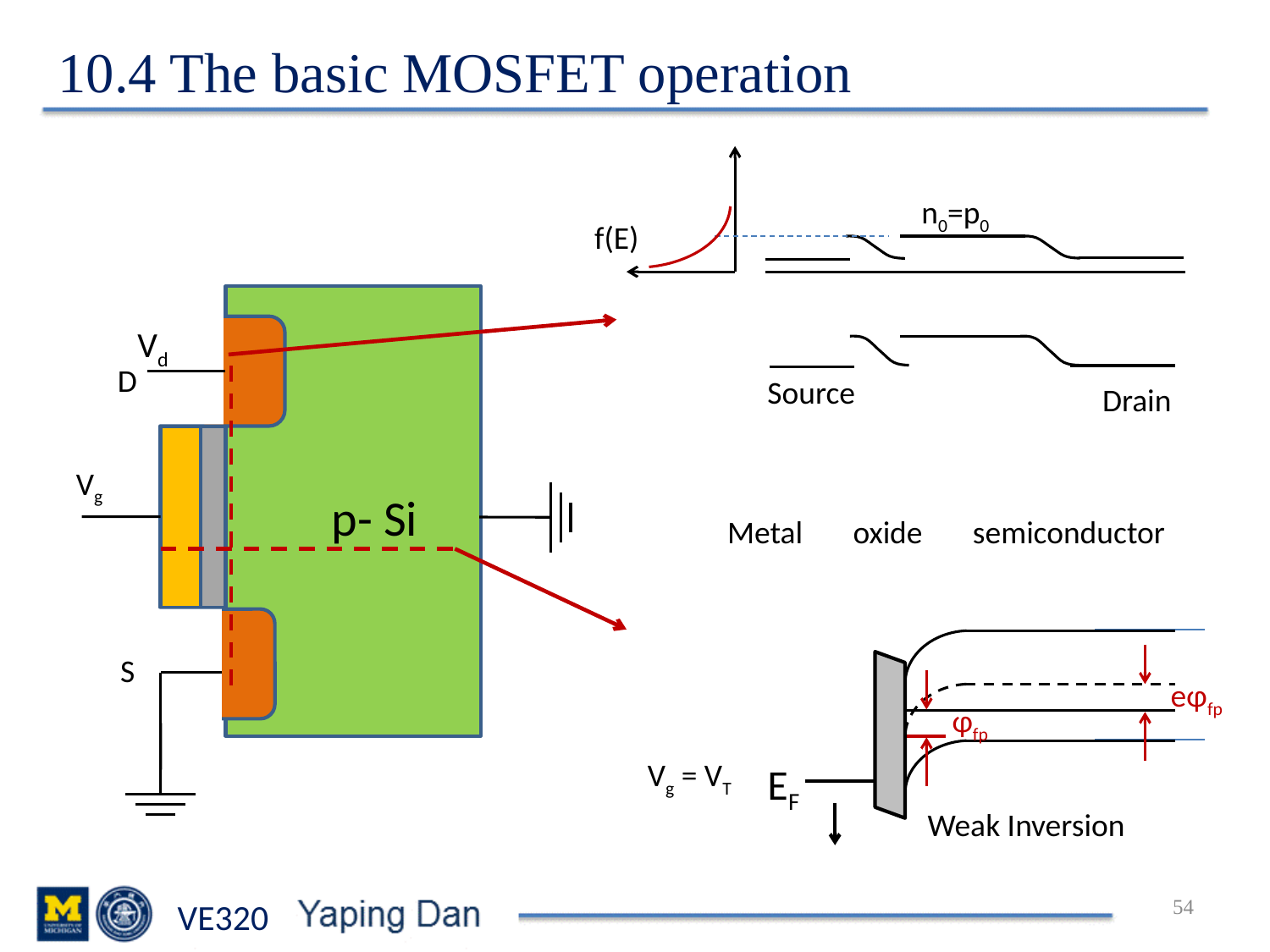

10.4 The basic MOSFET operation

n0=p0
f(E)

Vd

D
Source
Drain

Vg
p- Si

Metal       oxide       semiconductor

eφfp

φfp
Vg = VT
Weak Inversion

EF

S
54